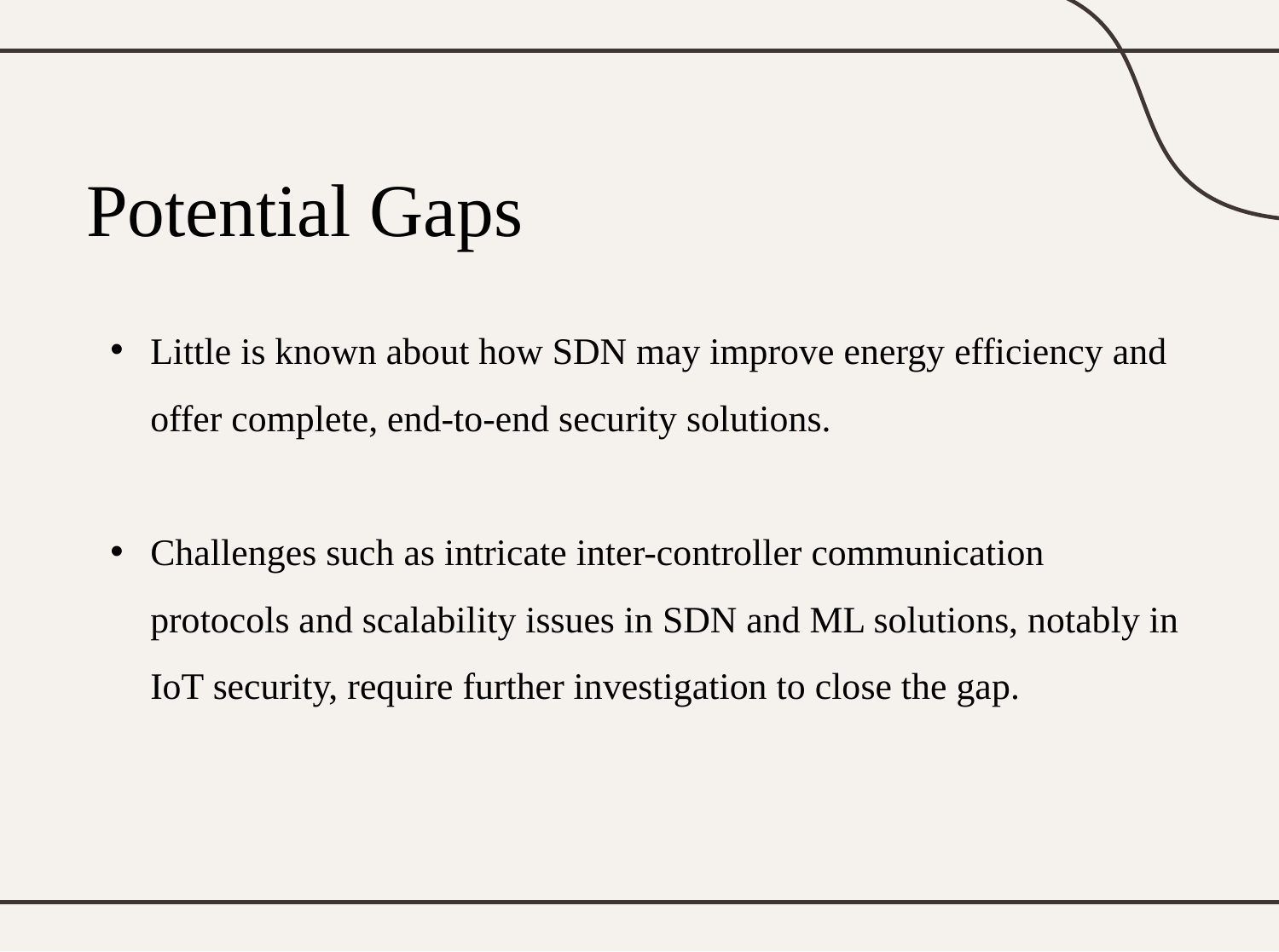

# Potential Gaps
Little is known about how SDN may improve energy efficiency and offer complete, end-to-end security solutions.

Challenges such as intricate inter-controller communication protocols and scalability issues in SDN and ML solutions, notably in IoT security, require further investigation to close the gap.